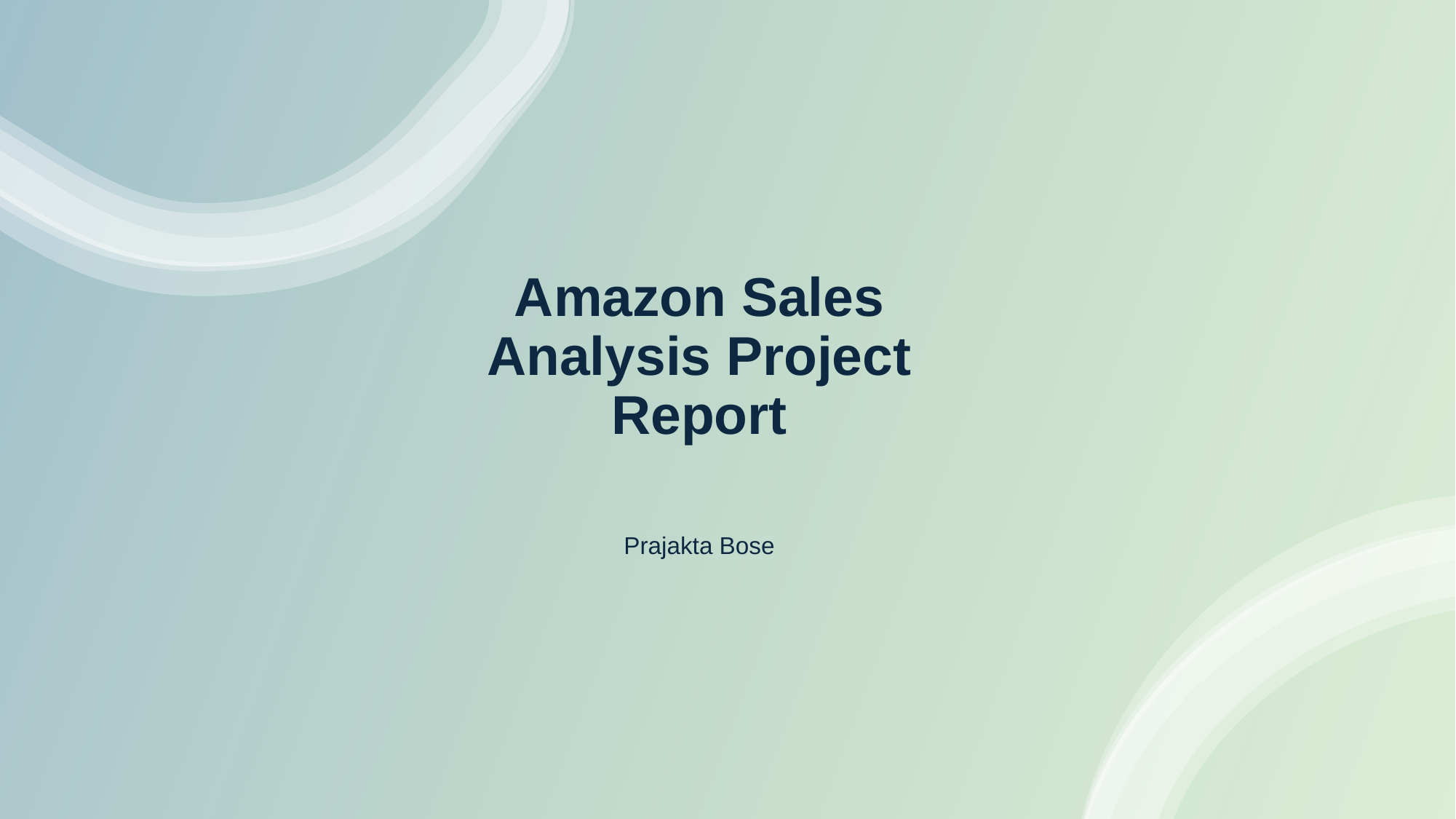

# Amazon Sales Analysis Project Report

Prajakta Bose